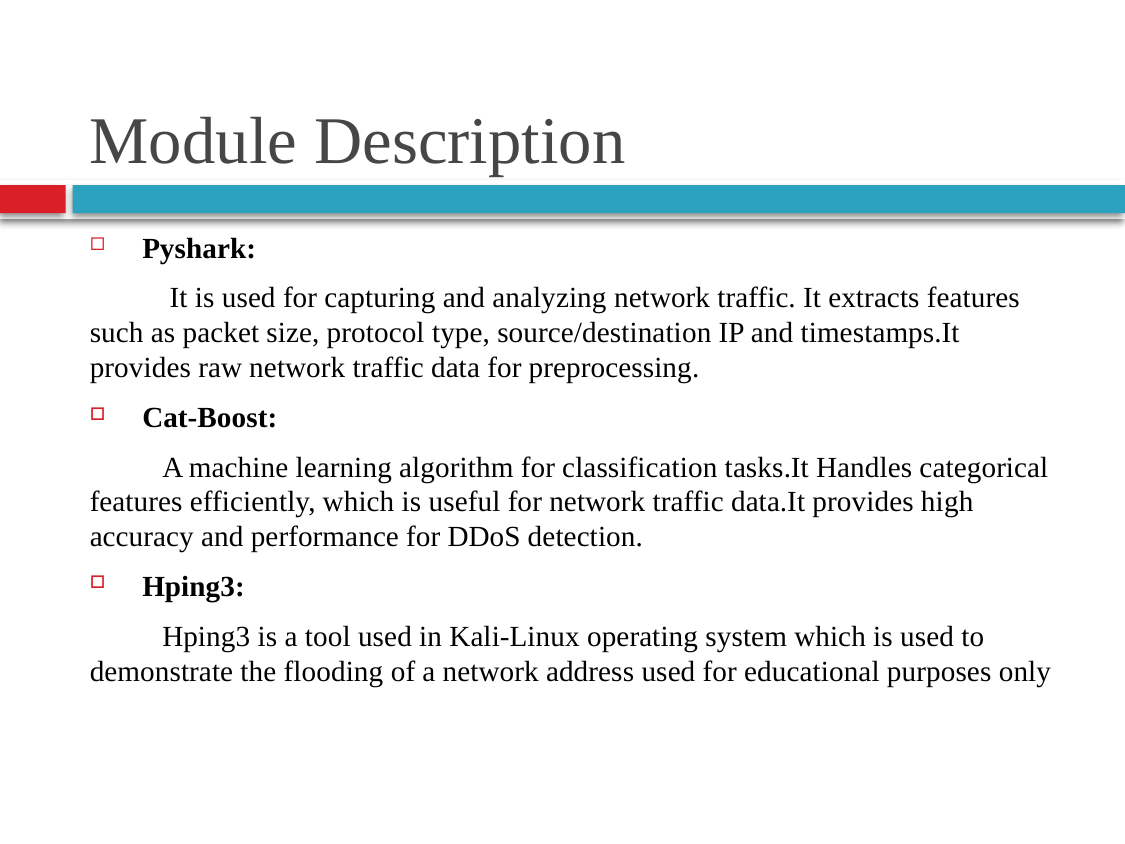

# Module Description
Pyshark:
           It is used for capturing and analyzing network traffic. It extracts features such as packet size, protocol type, source/destination IP and timestamps.It provides raw network traffic data for preprocessing.
Cat-Boost:
          A machine learning algorithm for classification tasks.It Handles categorical features efficiently, which is useful for network traffic data.It provides high accuracy and performance for DDoS detection.
Hping3:
          Hping3 is a tool used in Kali-Linux operating system which is used to demonstrate the flooding of a network address used for educational purposes only